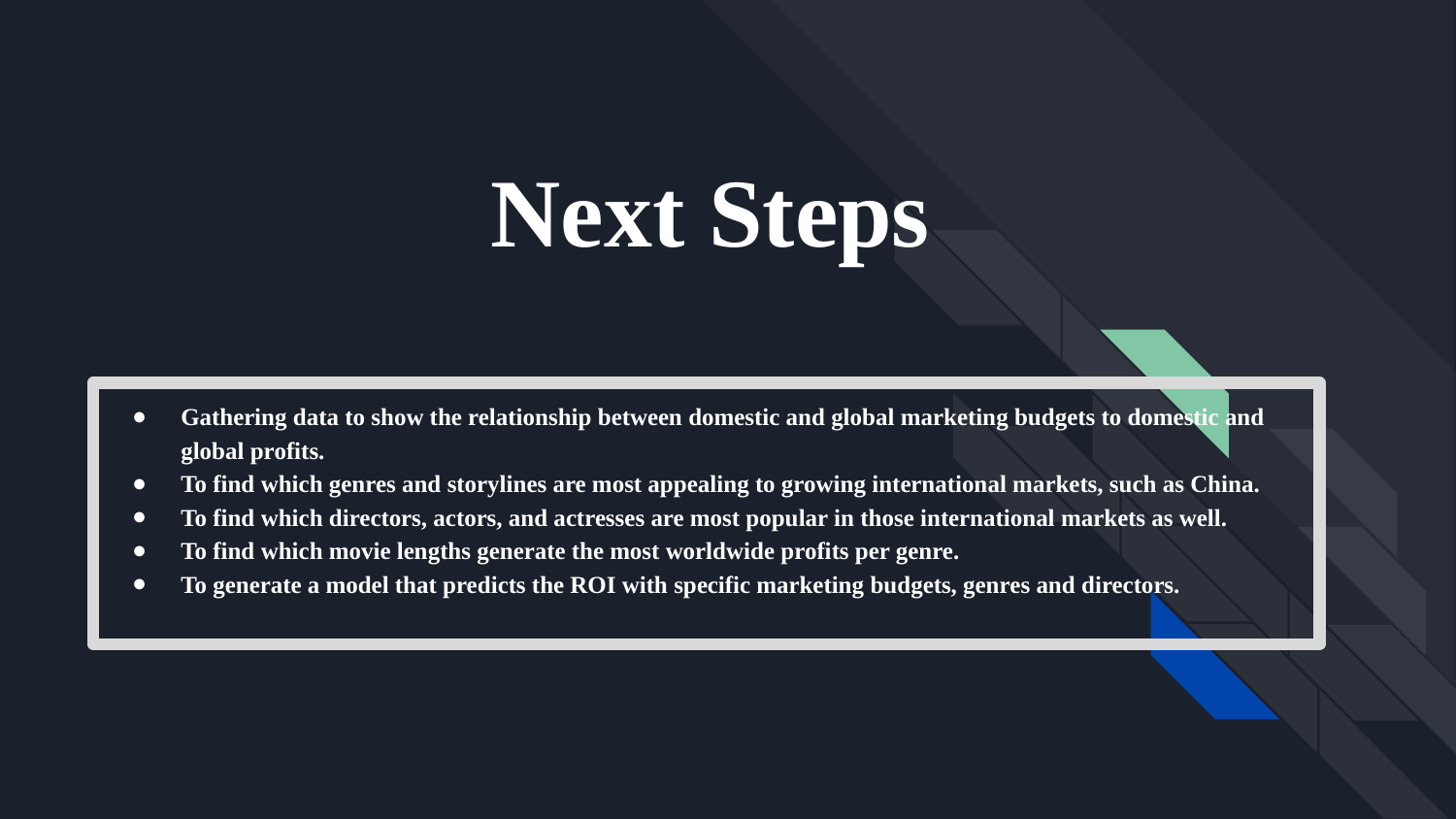

# Next Steps
Gathering data to show the relationship between domestic and global marketing budgets to domestic and global profits.
To find which genres and storylines are most appealing to growing international markets, such as China.
To find which directors, actors, and actresses are most popular in those international markets as well.
To find which movie lengths generate the most worldwide profits per genre.
To generate a model that predicts the ROI with specific marketing budgets, genres and directors.